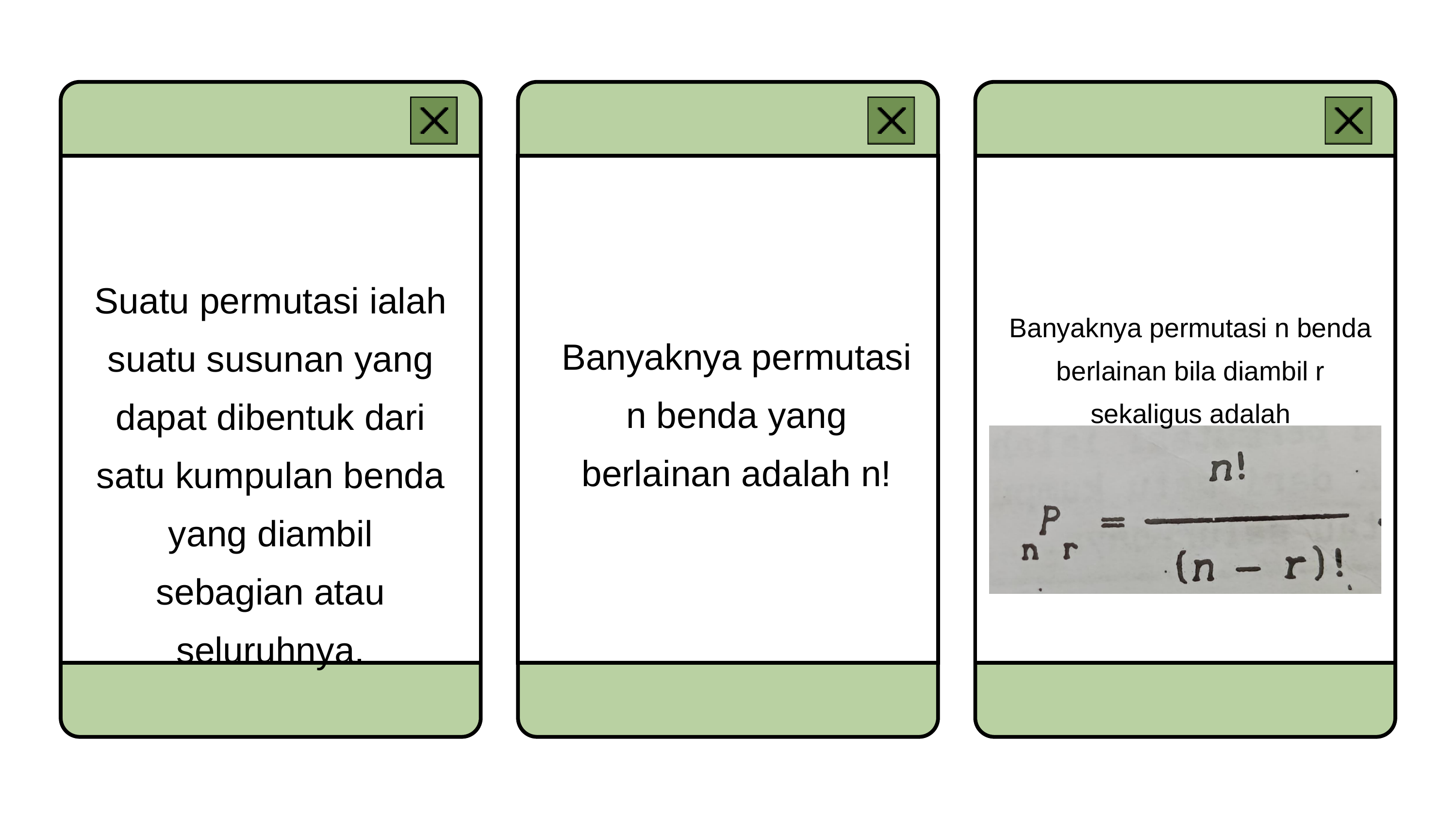

Definisi 1.7
Teorema 1.3
Teorema 1.4
Suatu permutasi ialah suatu susunan yang dapat dibentuk dari satu kumpulan benda yang diambil sebagian atau seluruhnya.
Banyaknya permutasi n benda berlainan bila diambil r sekaligus adalah
Banyaknya permutasi n benda yang berlainan adalah n!